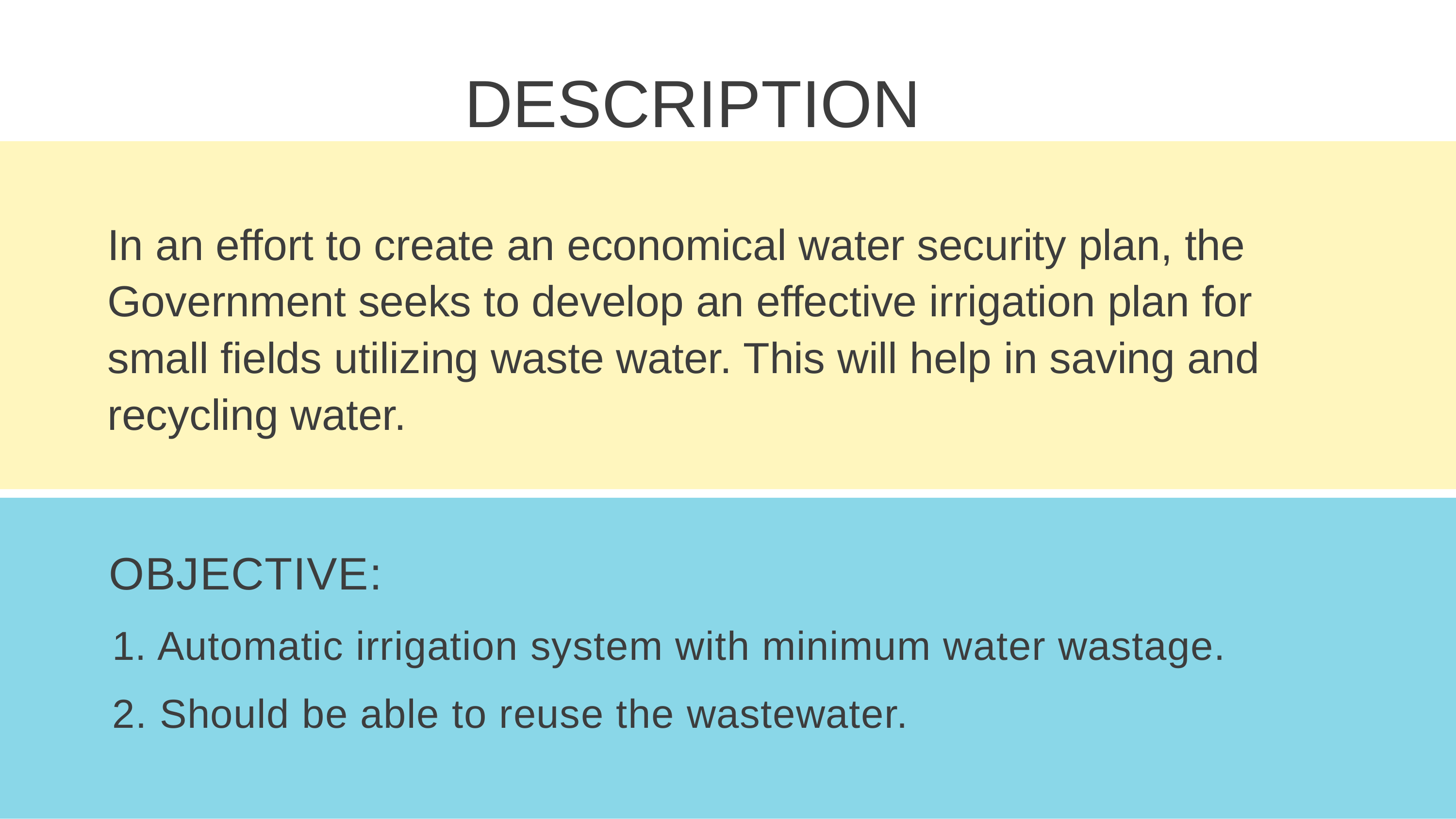

DESCRIPTION

In an effort to create an economical water security plan, the Government seeks to develop an effective irrigation plan for small fields utilizing waste water. This will help in saving and recycling water.

  OBJECTIVE:

 1. Automatic irrigation system with minimum water wastage.

 2. Should be able to reuse the wastewater.